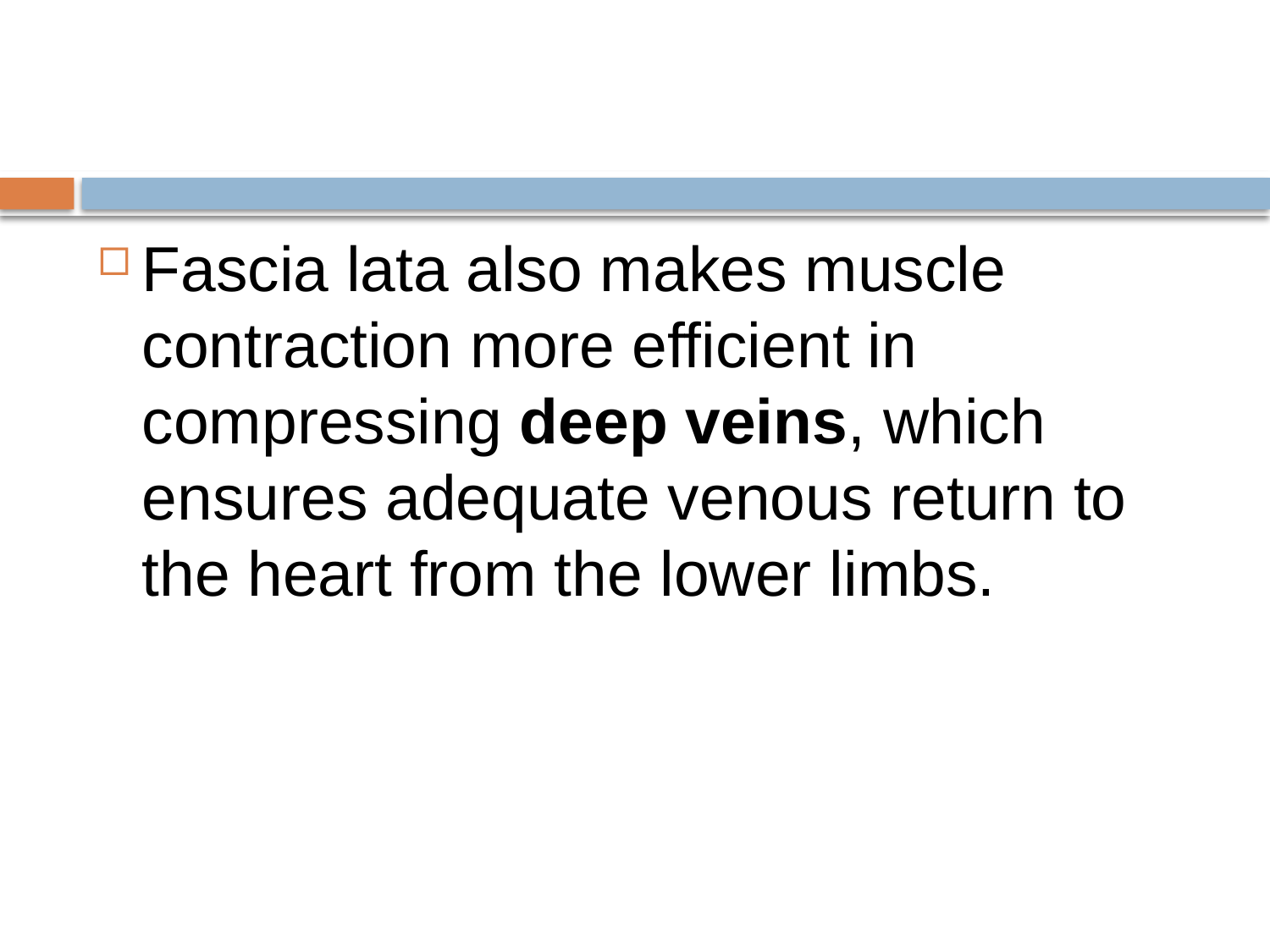

#
Fascia lata also makes muscle contraction more efficient in compressing deep veins, which ensures adequate venous return to the heart from the lower limbs.